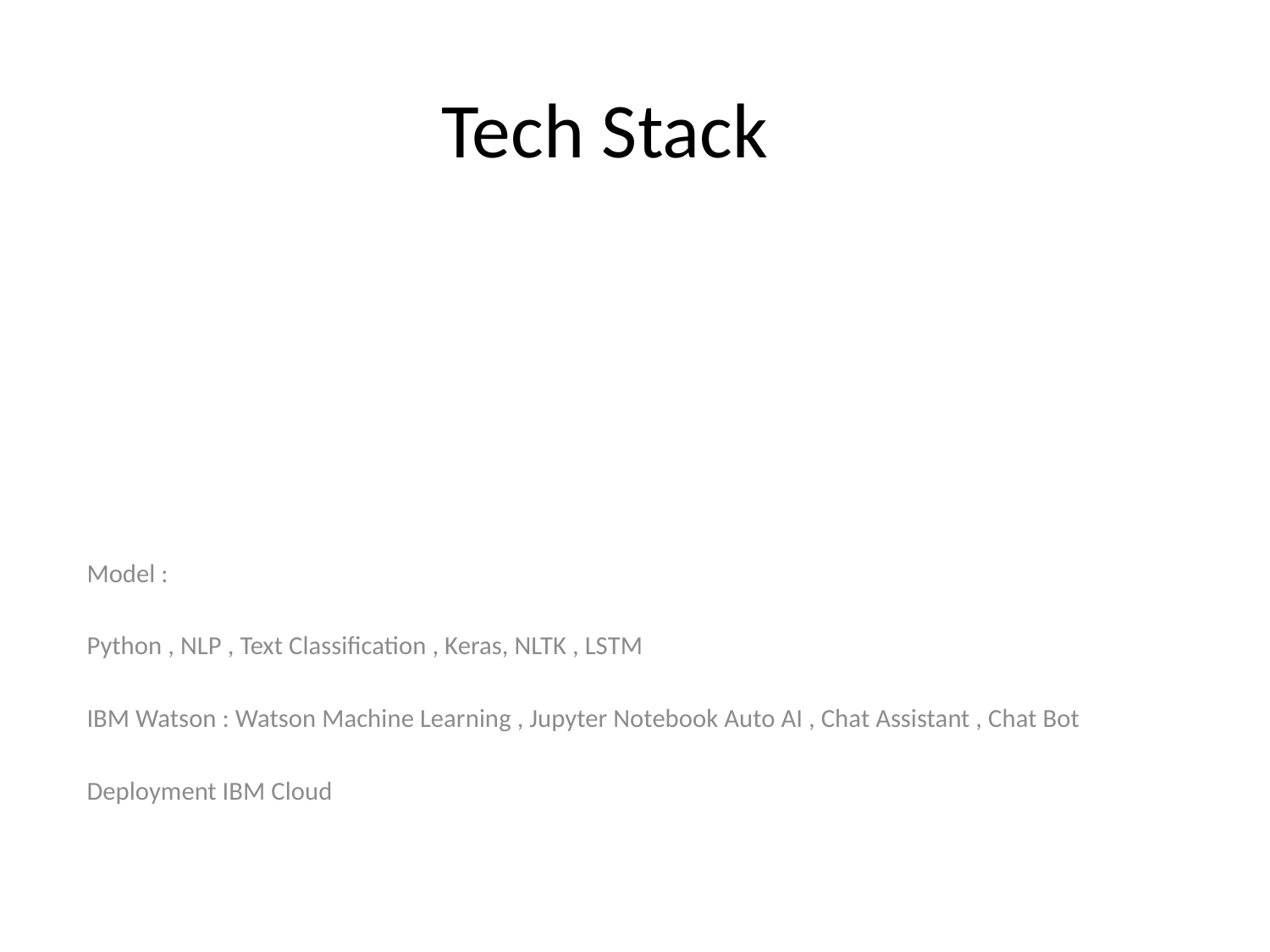

# Tech Stack
Model :

Python , NLP , Text Classification , Keras, NLTK , LSTM

IBM Watson : Watson Machine Learning , Jupyter Notebook Auto AI , Chat Assistant , Chat Bot

Deployment IBM Cloud